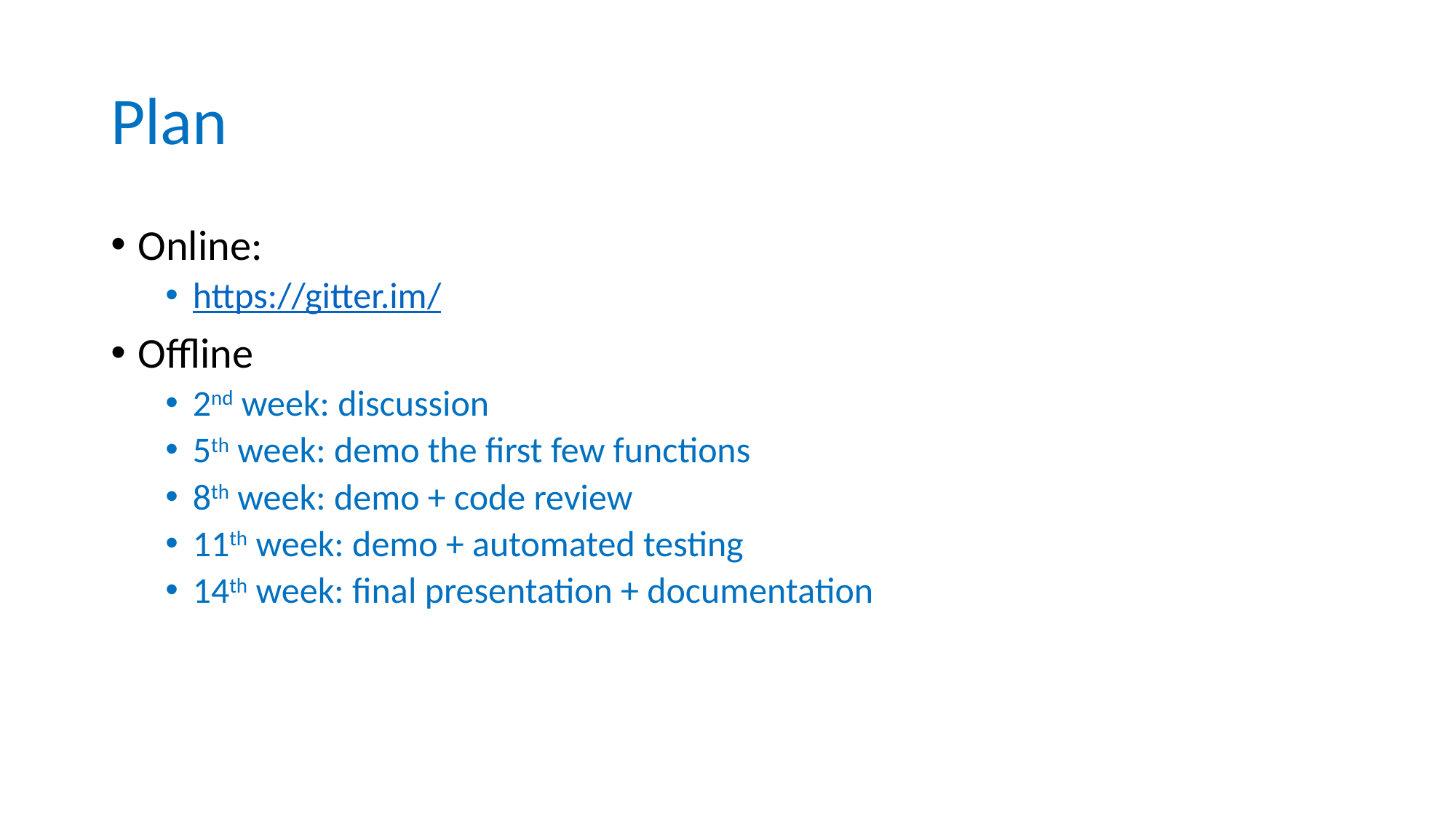

# Plan
Online:
https://gitter.im/
Offline
2nd week: discussion
5th week: demo the first few functions
8th week: demo + code review
11th week: demo + automated testing
14th week: final presentation + documentation